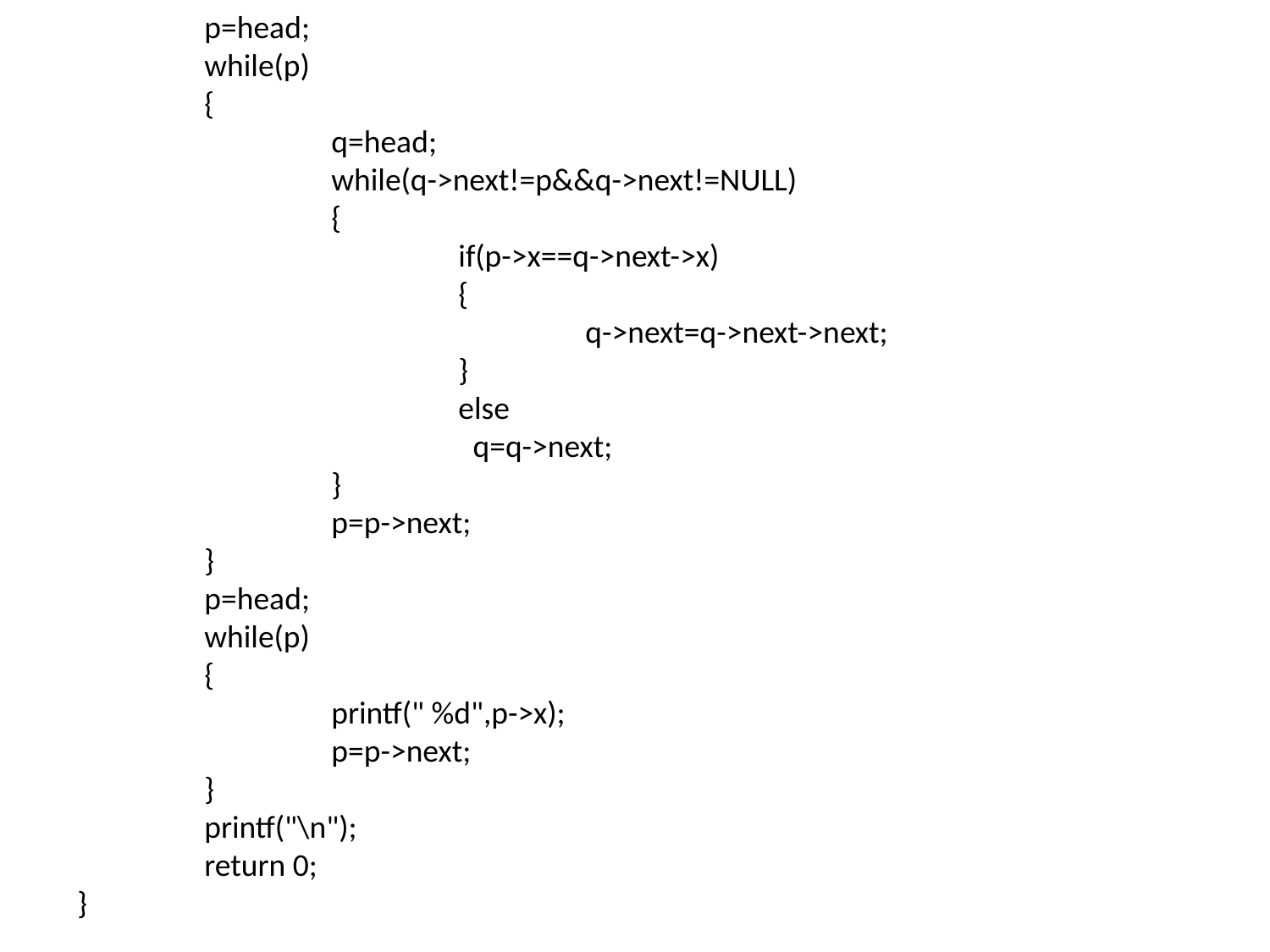

p=head;
	while(p)
	{
		q=head;
		while(q->next!=p&&q->next!=NULL)
		{
			if(p->x==q->next->x)
			{
				q->next=q->next->next;
			}
			else
			  q=q->next;
		}
		p=p->next;
	}
	p=head;
	while(p)
	{
		printf(" %d",p->x);
		p=p->next;
	}
	printf("\n");
	return 0;
}